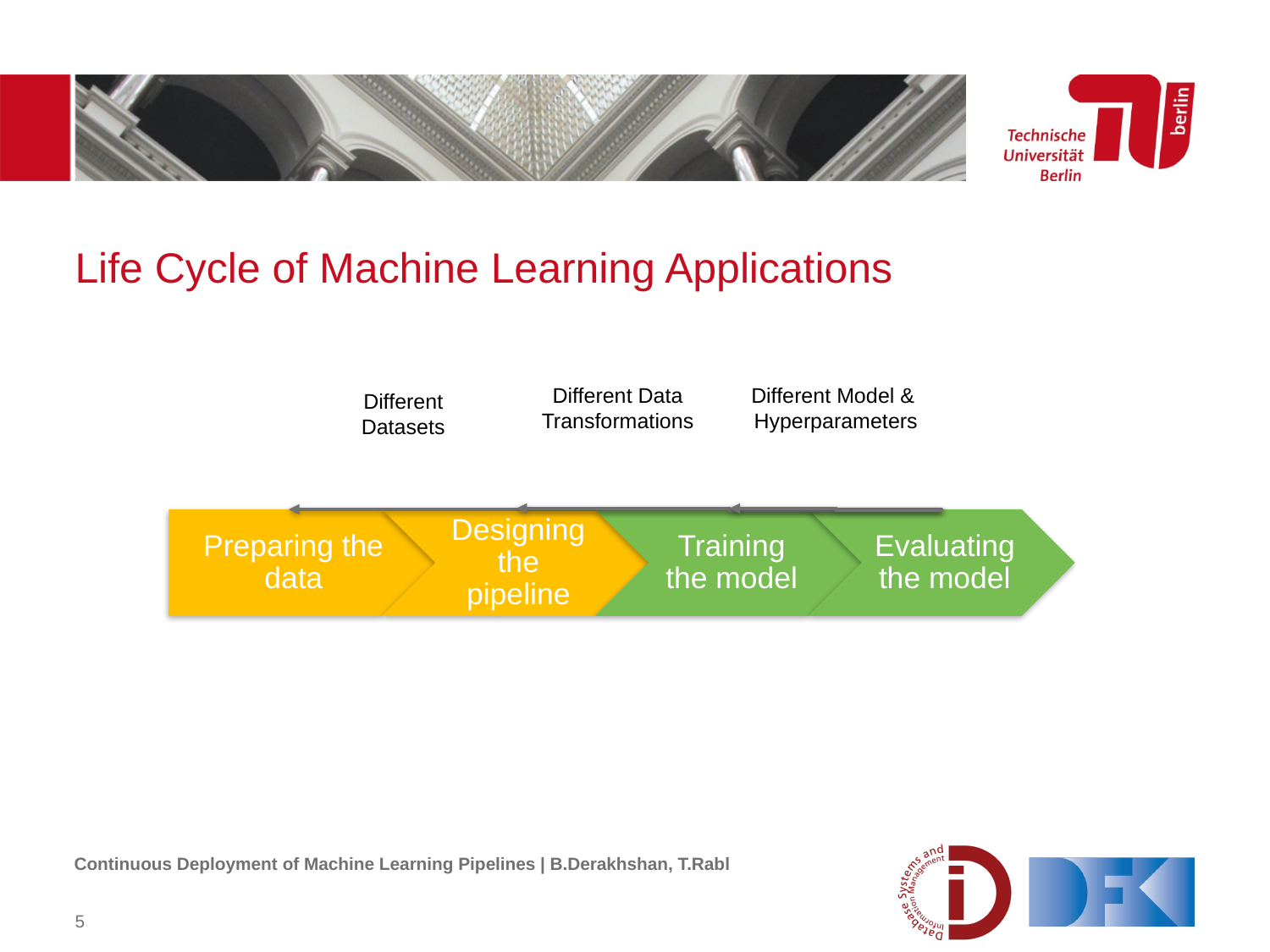

# Life Cycle of Machine Learning Applications

Different Data
Transformations
Different Model &
Hyperparameters
Different
Datasets

Preparing the data

Designing the pipeline

Training the model

Evaluating the model
Continuous Deployment of Machine Learning Pipelines | B.Derakhshan, T.Rabl
5